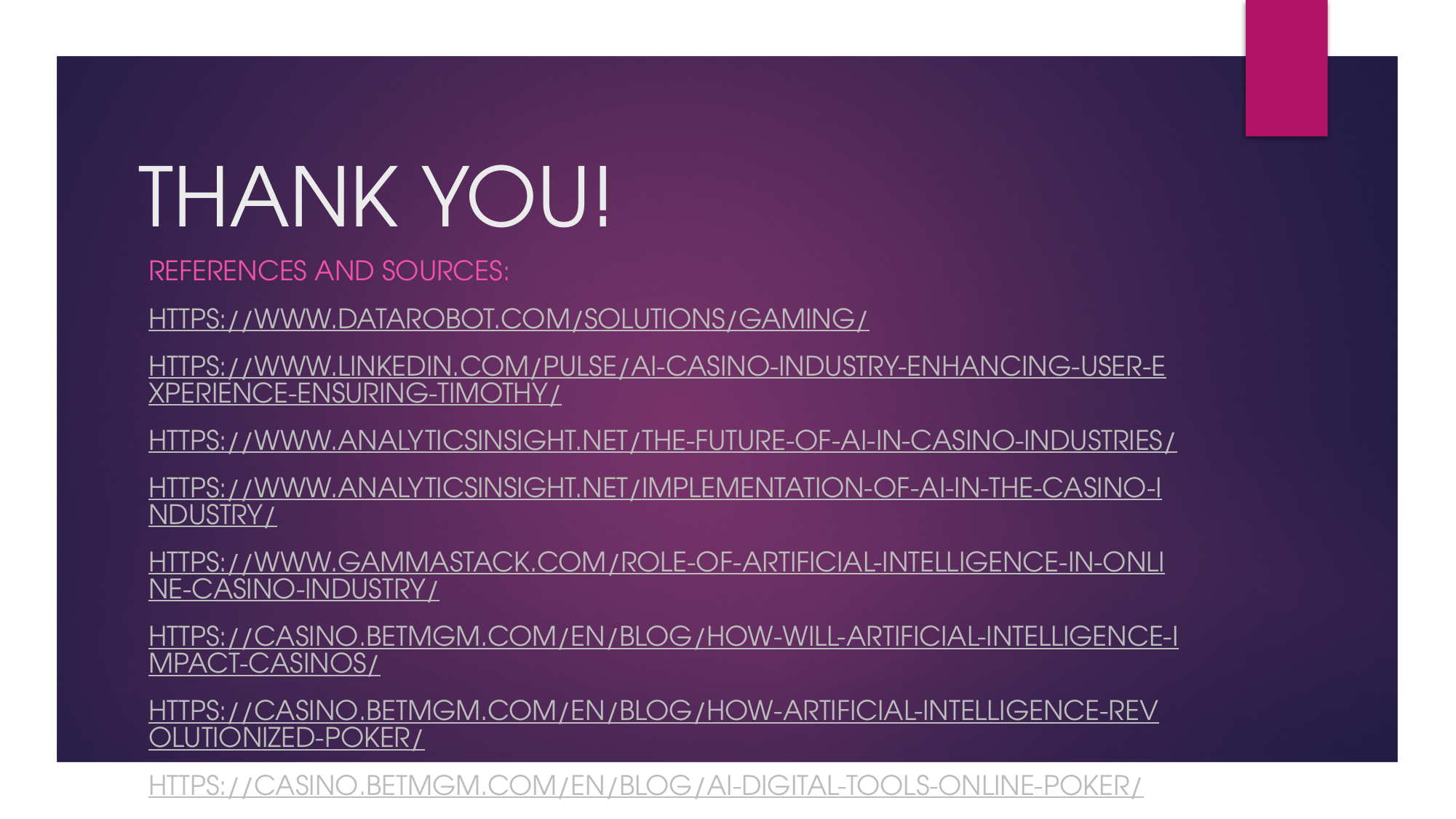

# THANK YOU!
REFERENCES AND SOURCES:
https://www.datarobot.com/solutions/gaming/
https://www.linkedin.com/pulse/ai-casino-industry-enhancing-user-experience-ensuring-timothy/
https://www.analyticsinsight.net/the-future-of-ai-in-casino-industries/
https://www.analyticsinsight.net/implementation-of-ai-in-the-casino-industry/
https://www.gammastack.com/role-of-artificial-intelligence-in-online-casino-industry/
https://casino.betmgm.com/en/blog/how-will-artificial-intelligence-impact-casinos/
https://casino.betmgm.com/en/blog/how-artificial-intelligence-revolutionized-poker/
https://casino.betmgm.com/en/blog/ai-digital-tools-online-poker/